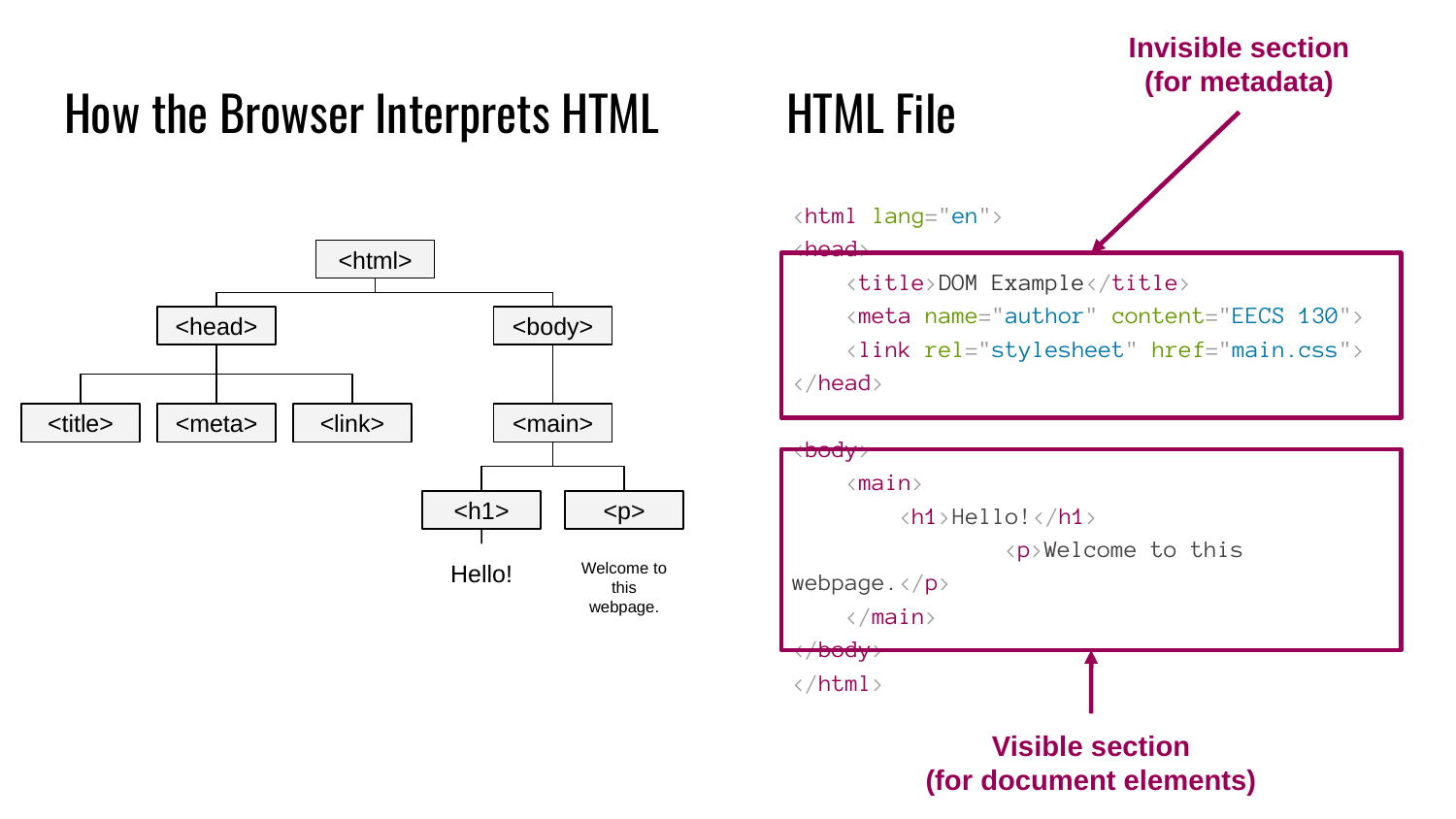

Invisible section
(for metadata)

# How the Browser Interprets HTML
HTML File
<html lang="en">
<head>
    <title>DOM Example</title>
    <meta name="author" content="EECS 130">
    <link rel="stylesheet" href="main.css">
</head>
<body>
    <main>
        <h1>Hello!</h1>
	     <p>Welcome to this webpage.</p>
    </main>
</body>
</html>

<html>
<head>
<body>
<main>
<title>
<meta>
<link>
<h1>
<p>
Hello!
Welcome to this webpage.

Visible section
(for document elements)